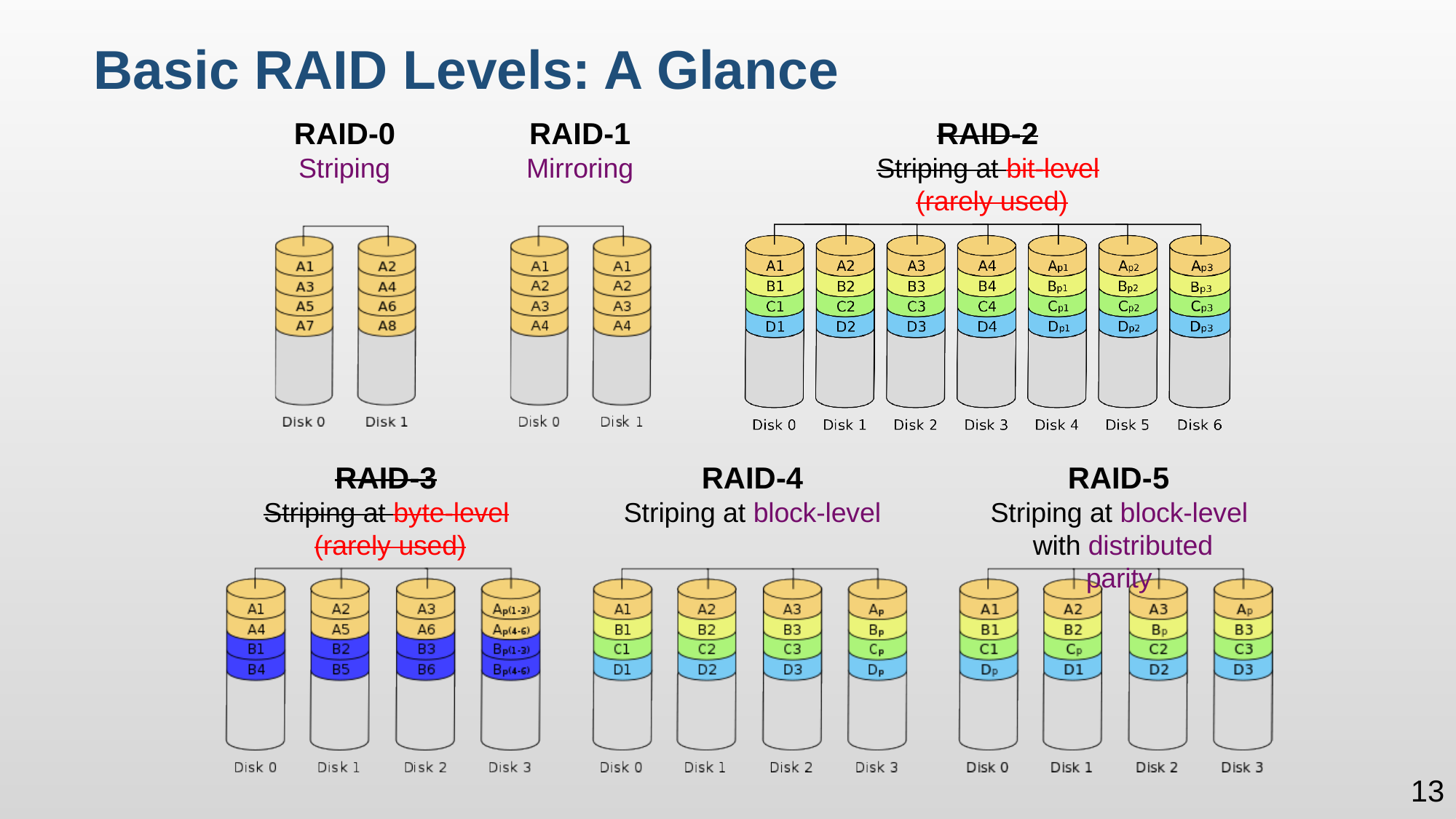

Basic RAID Levels: A Glance
RAID-0
Striping
RAID-1
Mirroring
RAID-2
Striping at bit-level  (rarely used)

RAID-3
Striping at byte-level  (rarely used)
RAID-4
Striping at block-level
RAID-5
Striping at block-level  with distributed parity

13